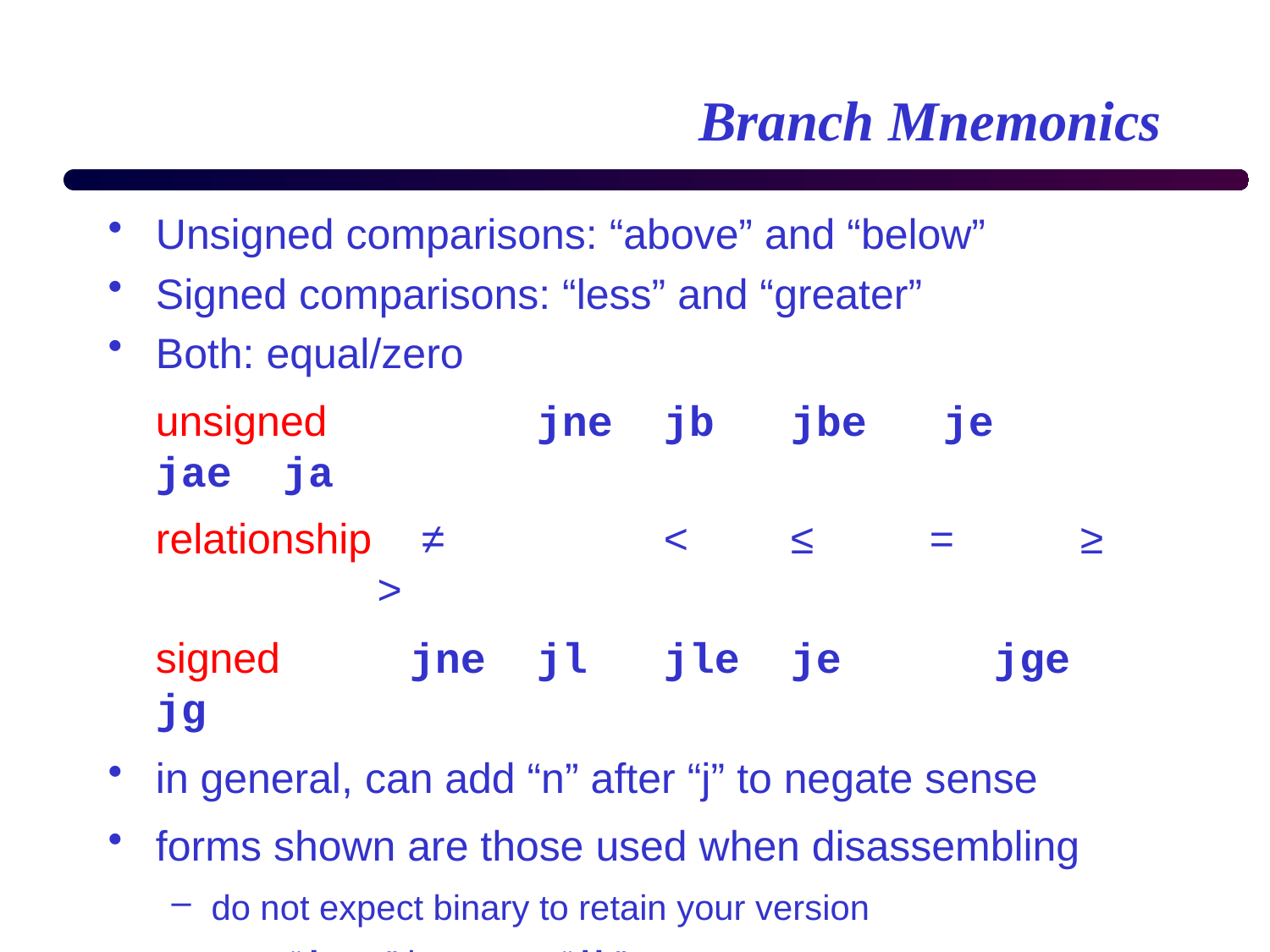

# Branch Mnemonics
Unsigned comparisons: “above” and “below”
Signed comparisons: “less” and “greater”
Both: equal/zero
	unsigned		jne	jb	jbe	 je	  jae  ja
	relationship	 ≠		<	≤	 =	   ≥	        >
	signed		jne	jl	jle	je	   jge  jg
in general, can add “n” after “j” to negate sense
forms shown are those used when disassembling
do not expect binary to retain your version
e.g., “jnae” becomes “jb”